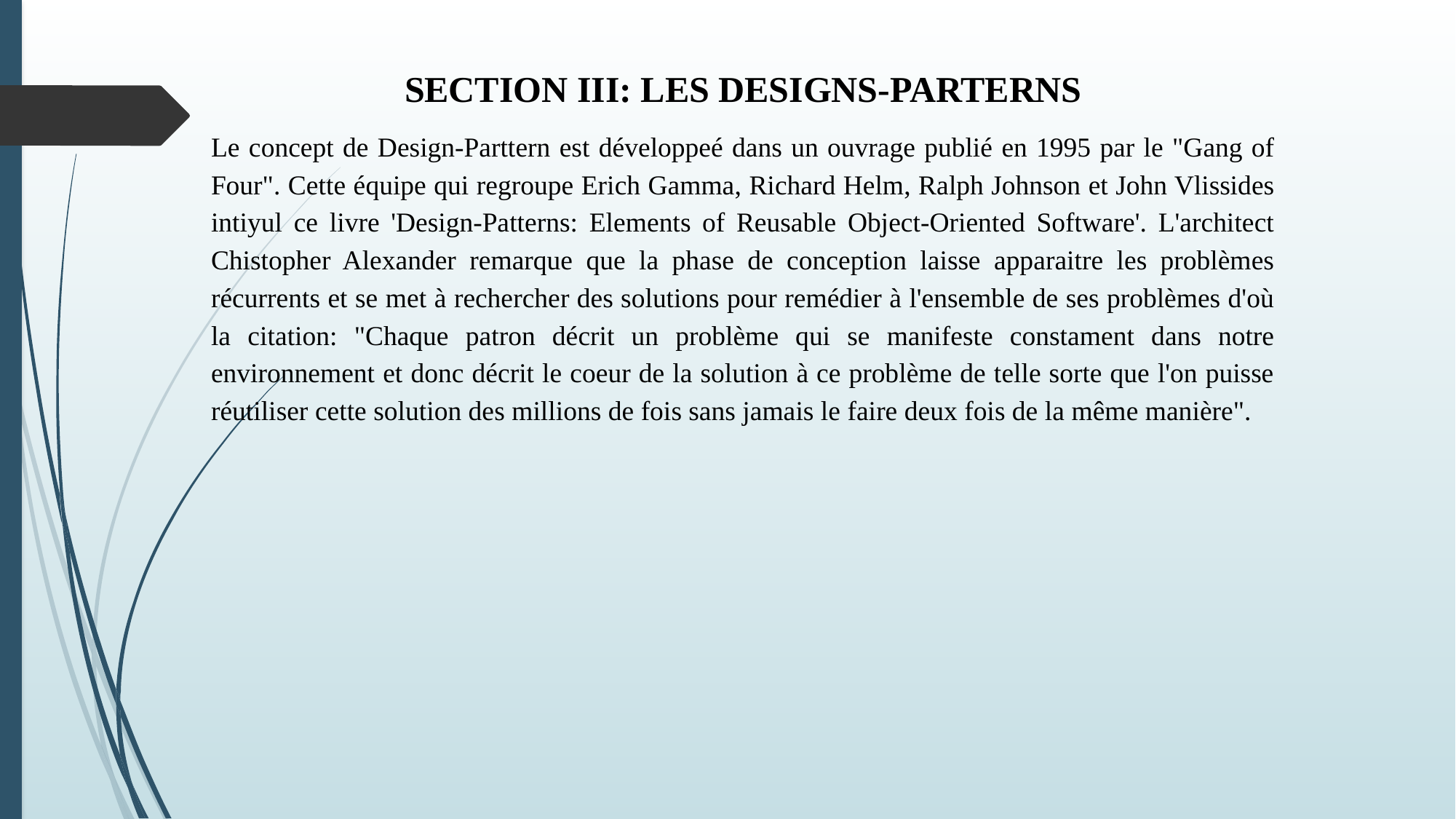

SECTION III: LES DESIGNS-PARTERNS
Le concept de Design-Parttern est développeé dans un ouvrage publié en 1995 par le "Gang of Four". Cette équipe qui regroupe Erich Gamma, Richard Helm, Ralph Johnson et John Vlissides intiyul ce livre 'Design-Patterns: Elements of Reusable Object-Oriented Software'. L'architect Chistopher Alexander remarque que la phase de conception laisse apparaitre les problèmes récurrents et se met à rechercher des solutions pour remédier à l'ensemble de ses problèmes d'où la citation: "Chaque patron décrit un problème qui se manifeste constament dans notre environnement et donc décrit le coeur de la solution à ce problème de telle sorte que l'on puisse réutiliser cette solution des millions de fois sans jamais le faire deux fois de la même manière".